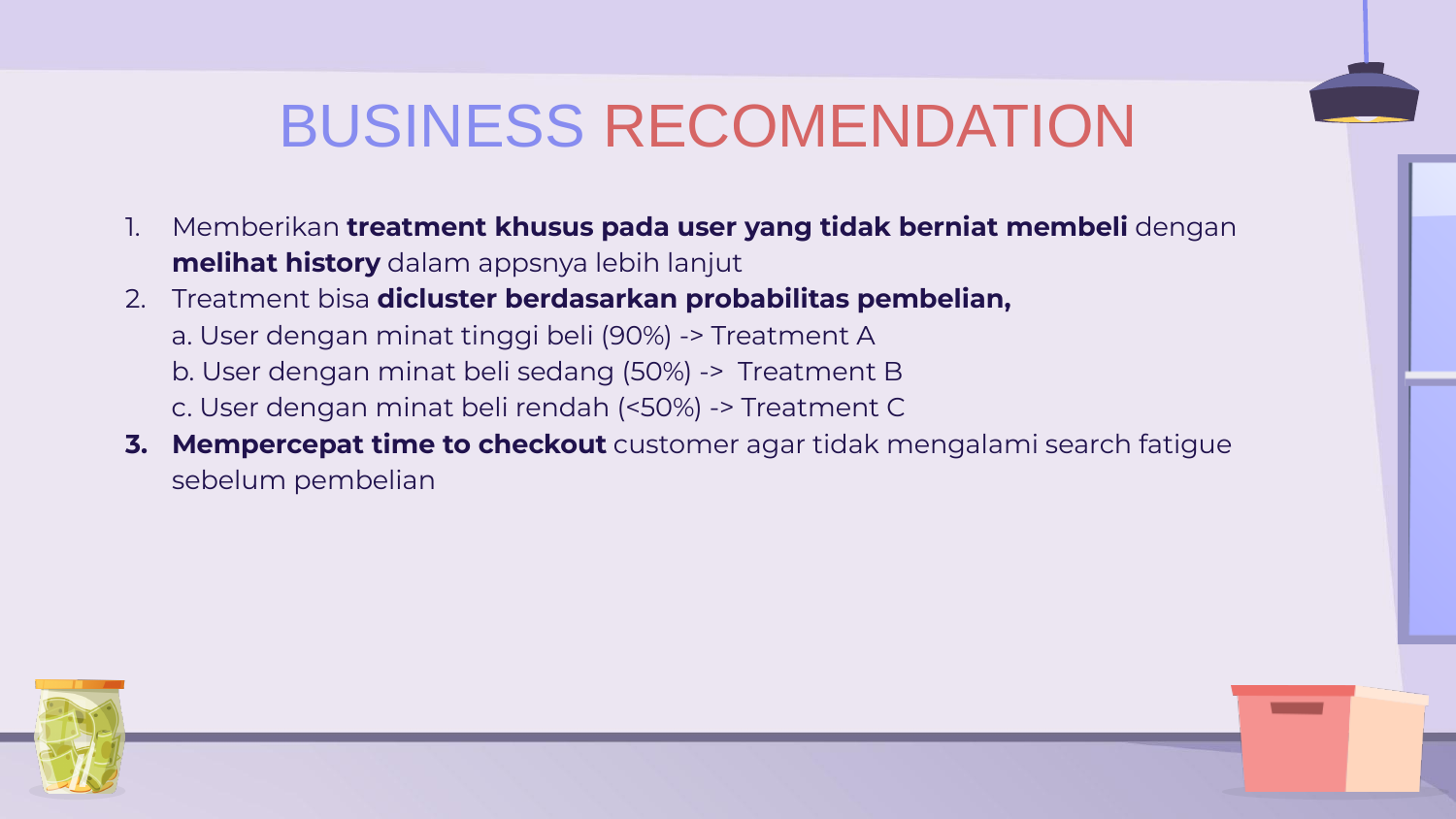

BUSINESS RECOMENDATION
Memberikan treatment khusus pada user yang tidak berniat membeli dengan melihat history dalam appsnya lebih lanjut
Treatment bisa dicluster berdasarkan probabilitas pembelian,
        a. User dengan minat tinggi beli (90%) -> Treatment A
        b. User dengan minat beli sedang (50%) ->  Treatment B
        c. User dengan minat beli rendah (<50%) -> Treatment C
Mempercepat time to checkout customer agar tidak mengalami search fatigue sebelum pembelian